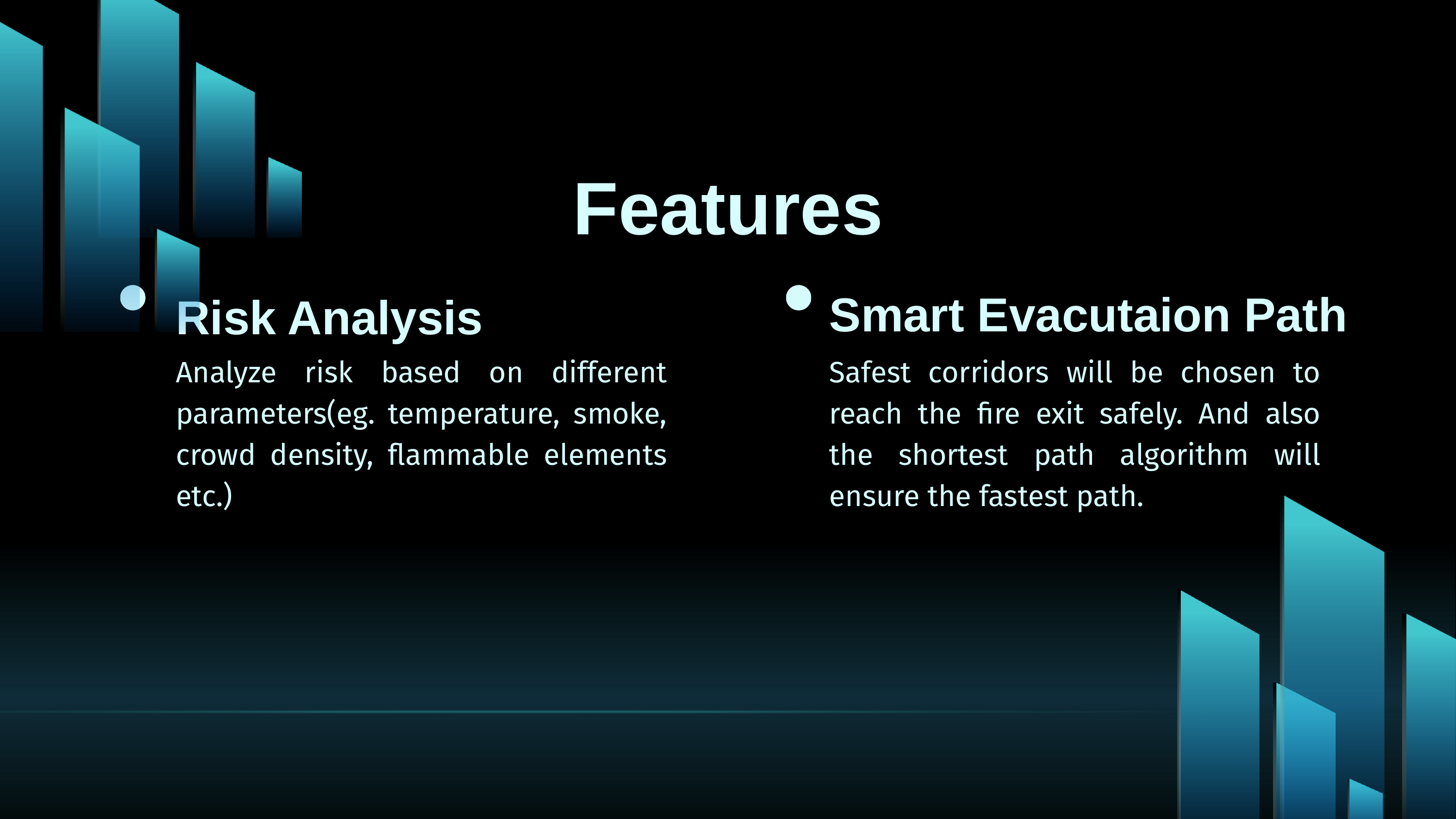

Features
Smart Evacutaion Path
Risk Analysis

Analyze risk based on different parameters(eg. temperature, smoke, crowd density, flammable elements etc.)
Safest corridors will be chosen to reach the fire exit safely. And also the shortest path algorithm will ensure the fastest path.